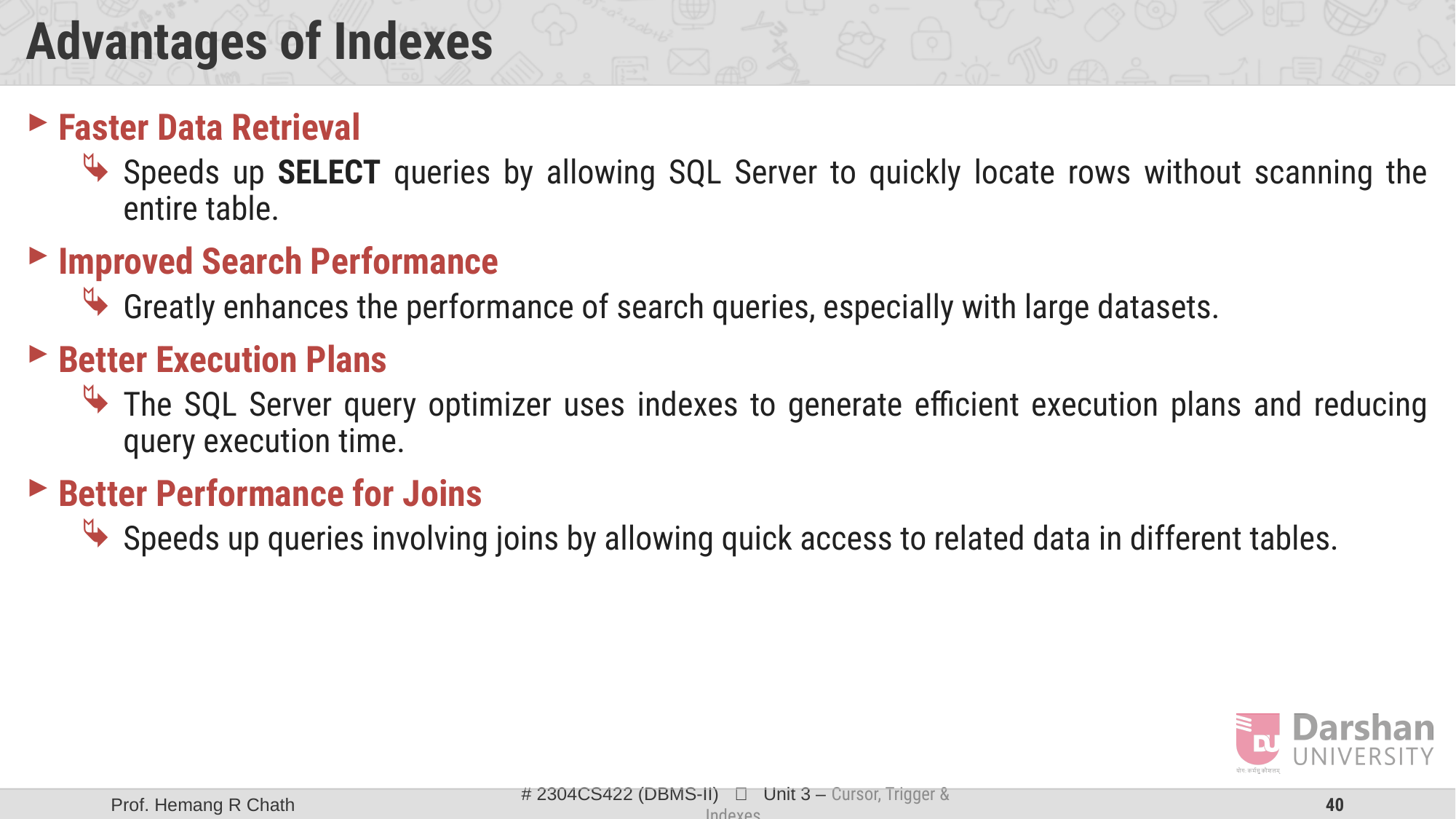

# Advantages of Indexes
Faster Data Retrieval
Speeds up SELECT queries by allowing SQL Server to quickly locate rows without scanning the entire table.
Improved Search Performance
Greatly enhances the performance of search queries, especially with large datasets.
Better Execution Plans
The SQL Server query optimizer uses indexes to generate efficient execution plans and reducing query execution time.
Better Performance for Joins
Speeds up queries involving joins by allowing quick access to related data in different tables.